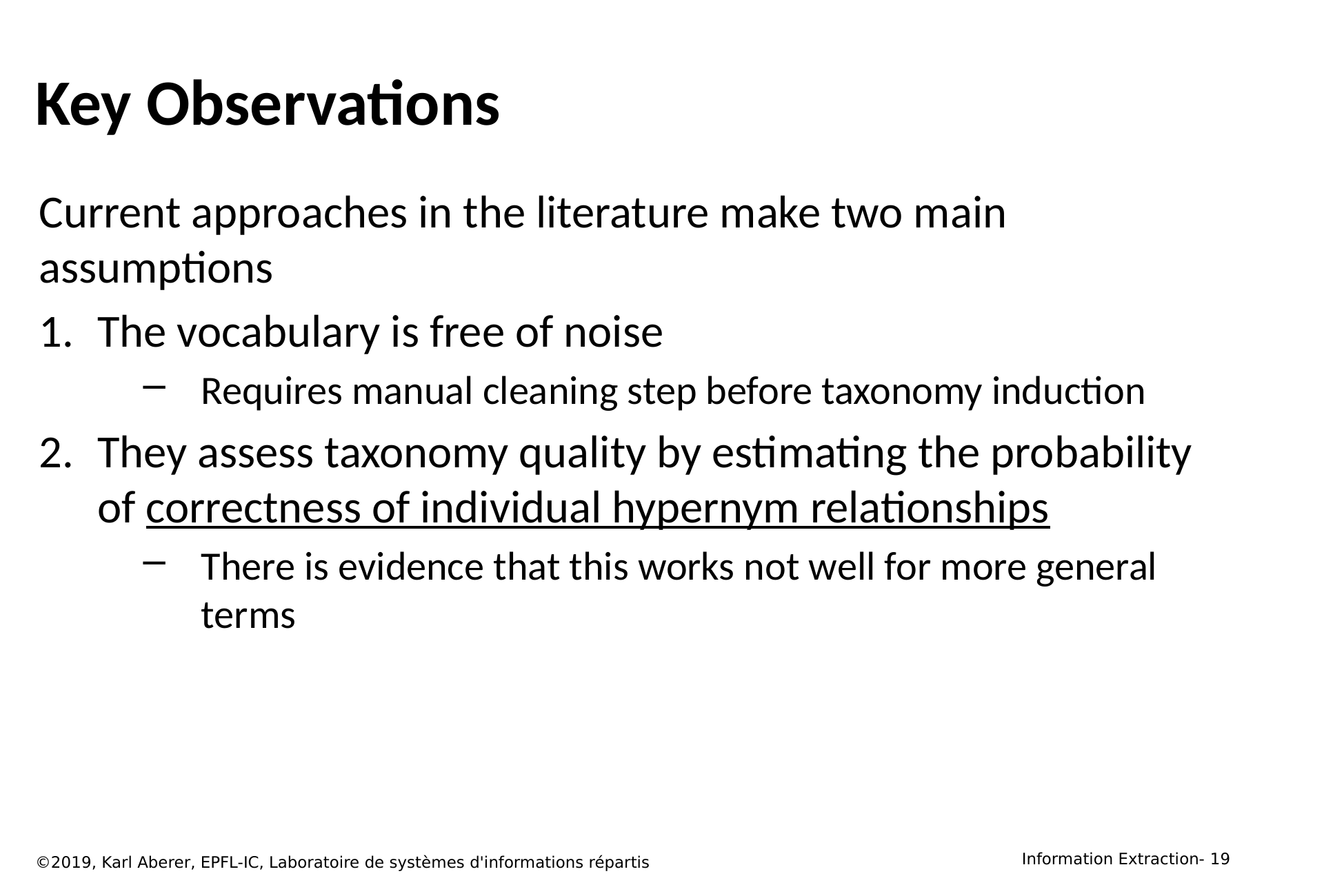

# Key Observations
Current approaches in the literature make two main assumptions
The vocabulary is free of noise
Requires manual cleaning step before taxonomy induction
They assess taxonomy quality by estimating the probability of correctness of individual hypernym relationships
There is evidence that this works not well for more general terms

©2019, Karl Aberer, EPFL-IC, Laboratoire de systèmes d'informations répartis